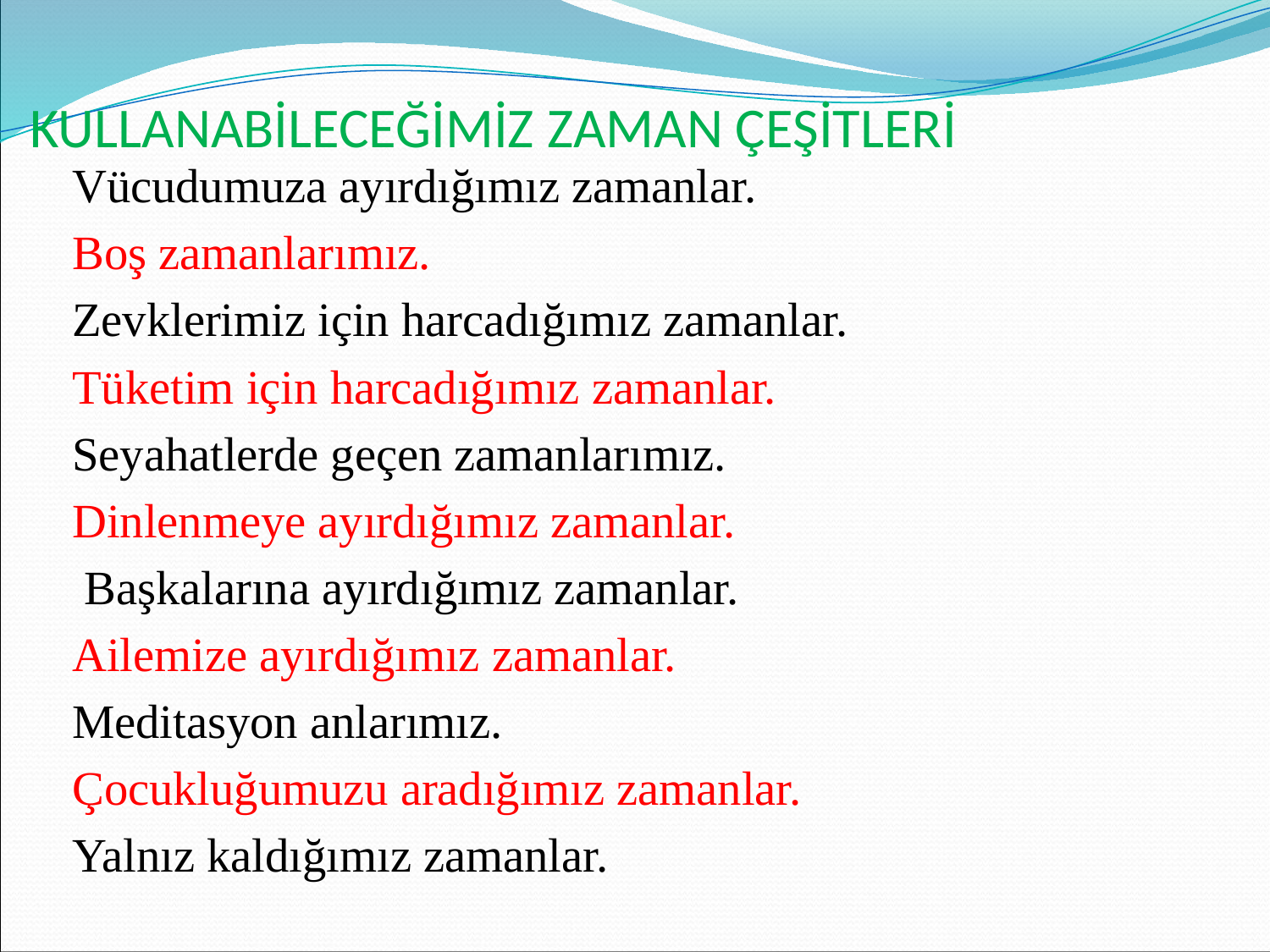

# KULLANABİLECEĞİMİZ ZAMAN ÇEŞİTLERİ
Vücudumuza ayırdığımız zamanlar.
Boş zamanlarımız.
Zevklerimiz için harcadığımız zamanlar.
Tüketim için harcadığımız zamanlar.
Seyahatlerde geçen zamanlarımız.
Dinlenmeye ayırdığımız zamanlar.
 Başkalarına ayırdığımız zamanlar.
Ailemize ayırdığımız zamanlar.
Meditasyon anlarımız.
Çocukluğumuzu aradığımız zamanlar.
Yalnız kaldığımız zamanlar.